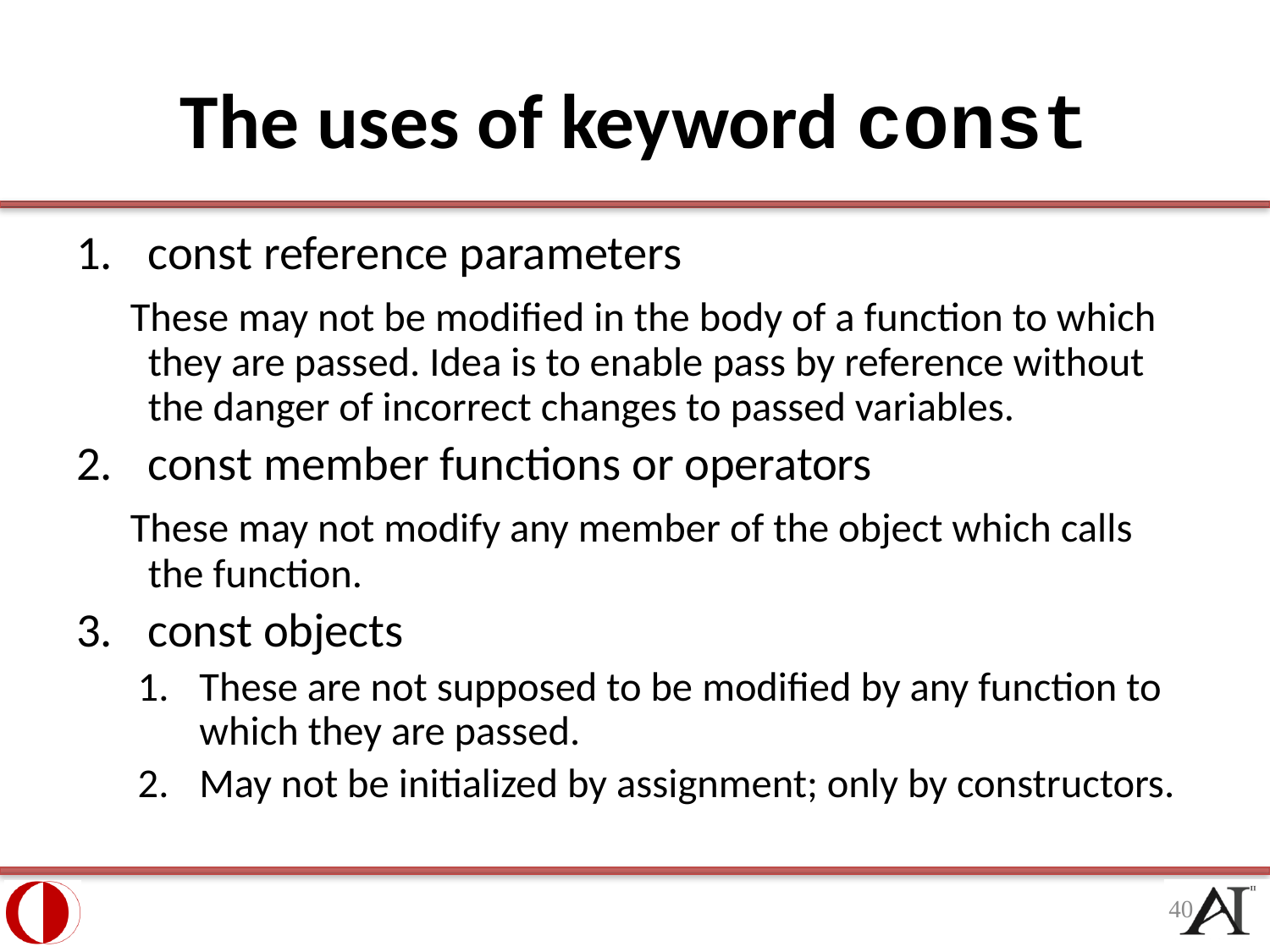

# The uses of keyword const
const reference parameters
     These may not be modified in the body of a function to which they are passed. Idea is to enable pass by reference without the danger of incorrect changes to passed variables.
const member functions or operators
     These may not modify any member of the object which calls the function.
const objects
These are not supposed to be modified by any function to which they are passed.
May not be initialized by assignment; only by constructors.
40